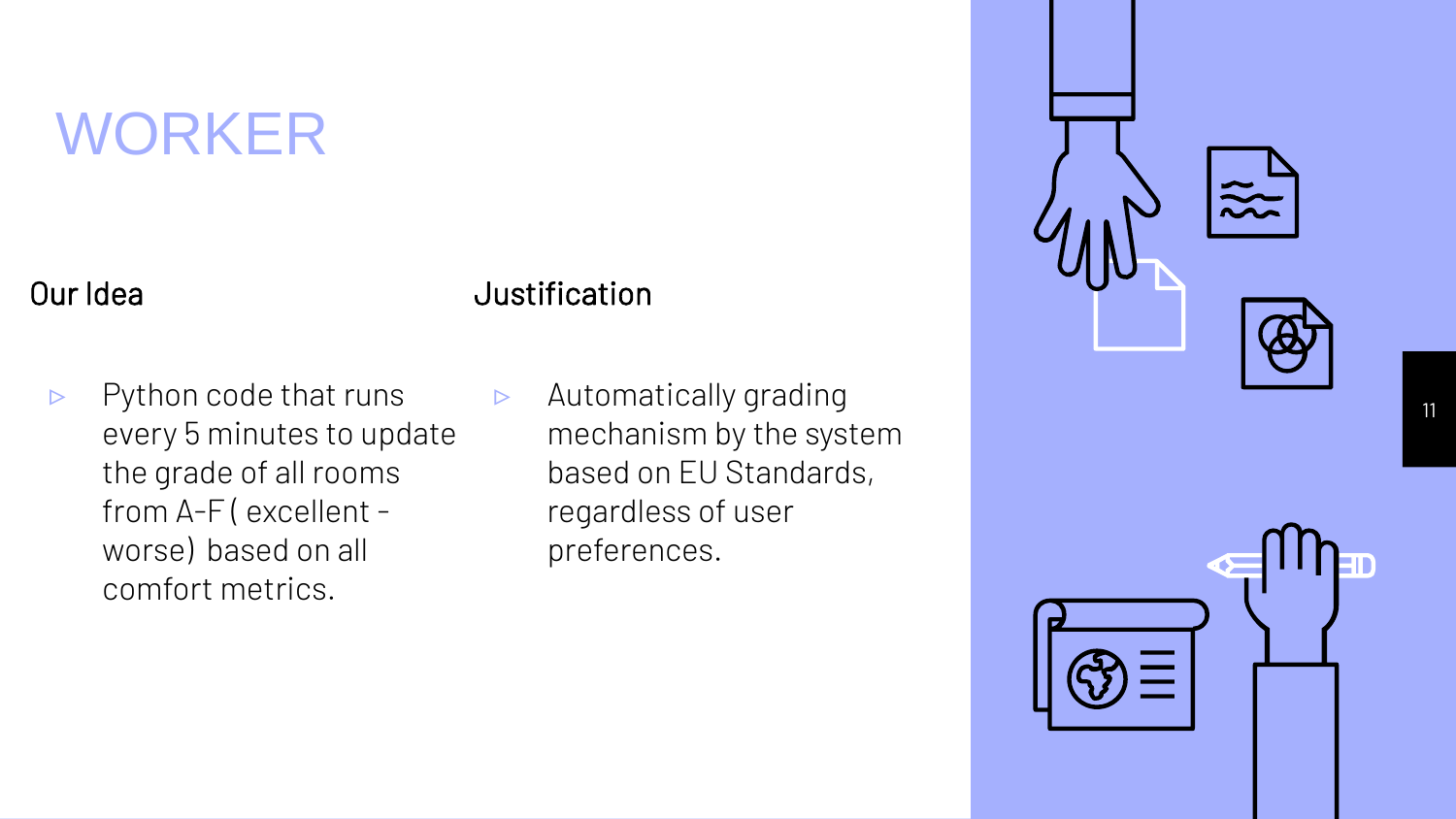

# WORKER
Our Idea

Python code that runs every 5 minutes to update the grade of all rooms from A-F ( excellent - worse)  based on all comfort metrics.
Justification

Automatically grading mechanism by the system based on EU Standards, regardless of user preferences.
11